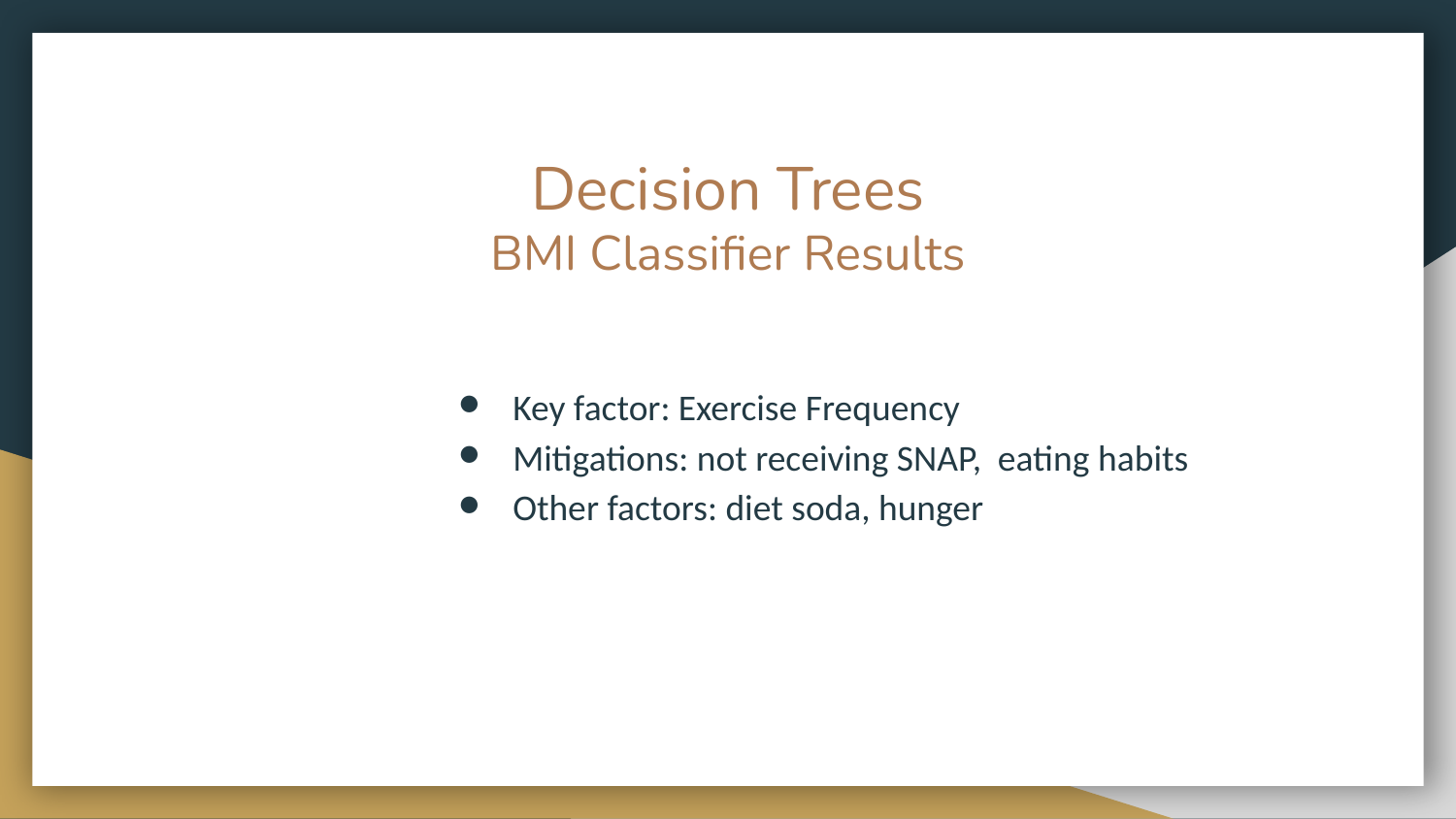

# Decision Trees
BMI Classifier Results

Key factor: Exercise Frequency
Mitigations: not receiving SNAP,  eating habits
Other factors: diet soda, hunger